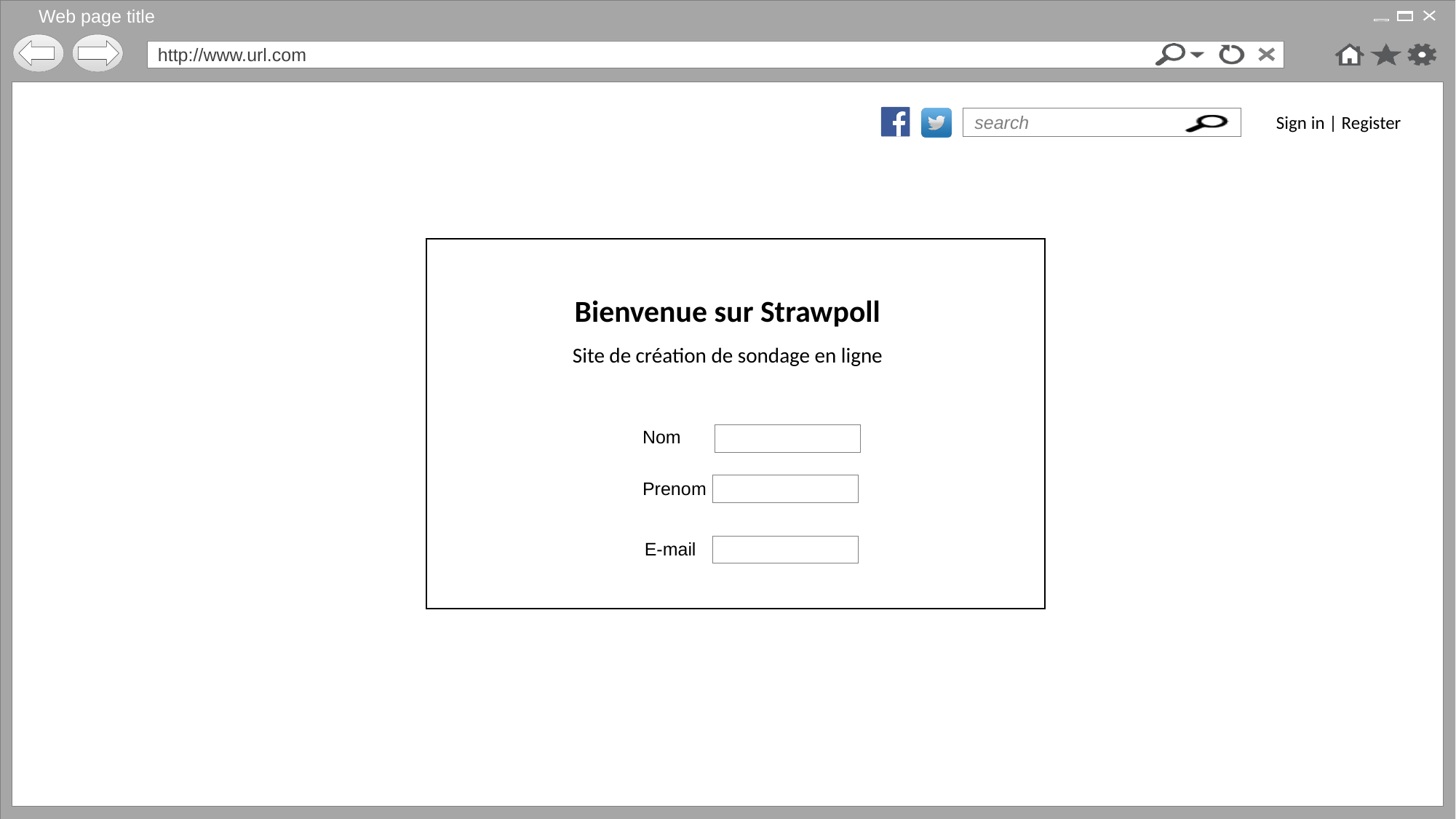

Page d’accueil

Bienvenue sur Strawpoll
Site de création de sondage en ligne
 Nom

 Prenom

E-mail